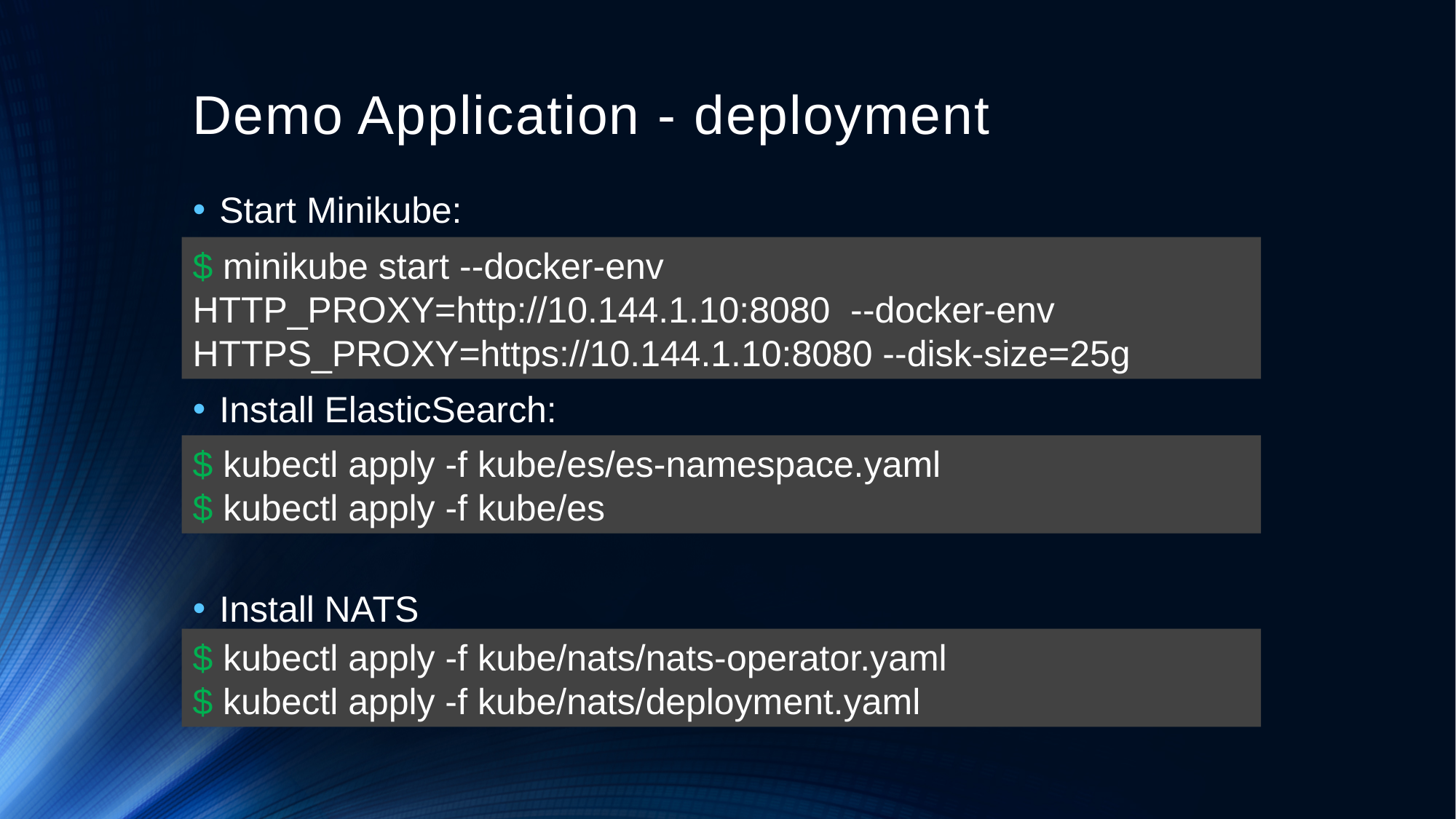

# Demo Application - deployment
Start Minikube:

Install ElasticSearch:

Install NATS

$ minikube start --docker-env HTTP_PROXY=http://10.144.1.10:8080  --docker-env HTTPS_PROXY=https://10.144.1.10:8080 --disk-size=25g
$ kubectl apply -f kube/es/es-namespace.yaml
$ kubectl apply -f kube/es
$ kubectl apply -f kube/nats/nats-operator.yaml
$ kubectl apply -f kube/nats/deployment.yaml